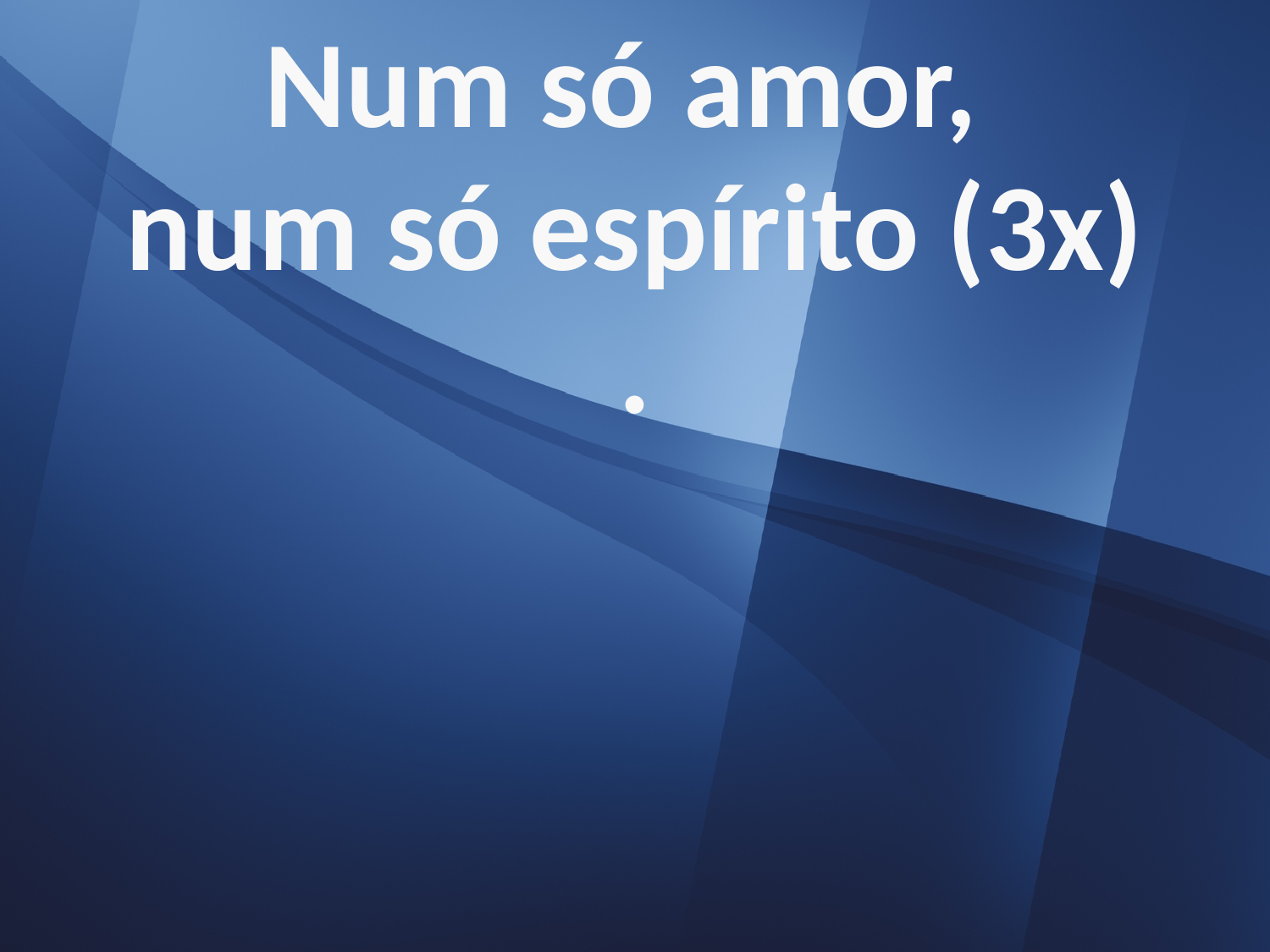

Num só amor,
num só espírito (3x)
.